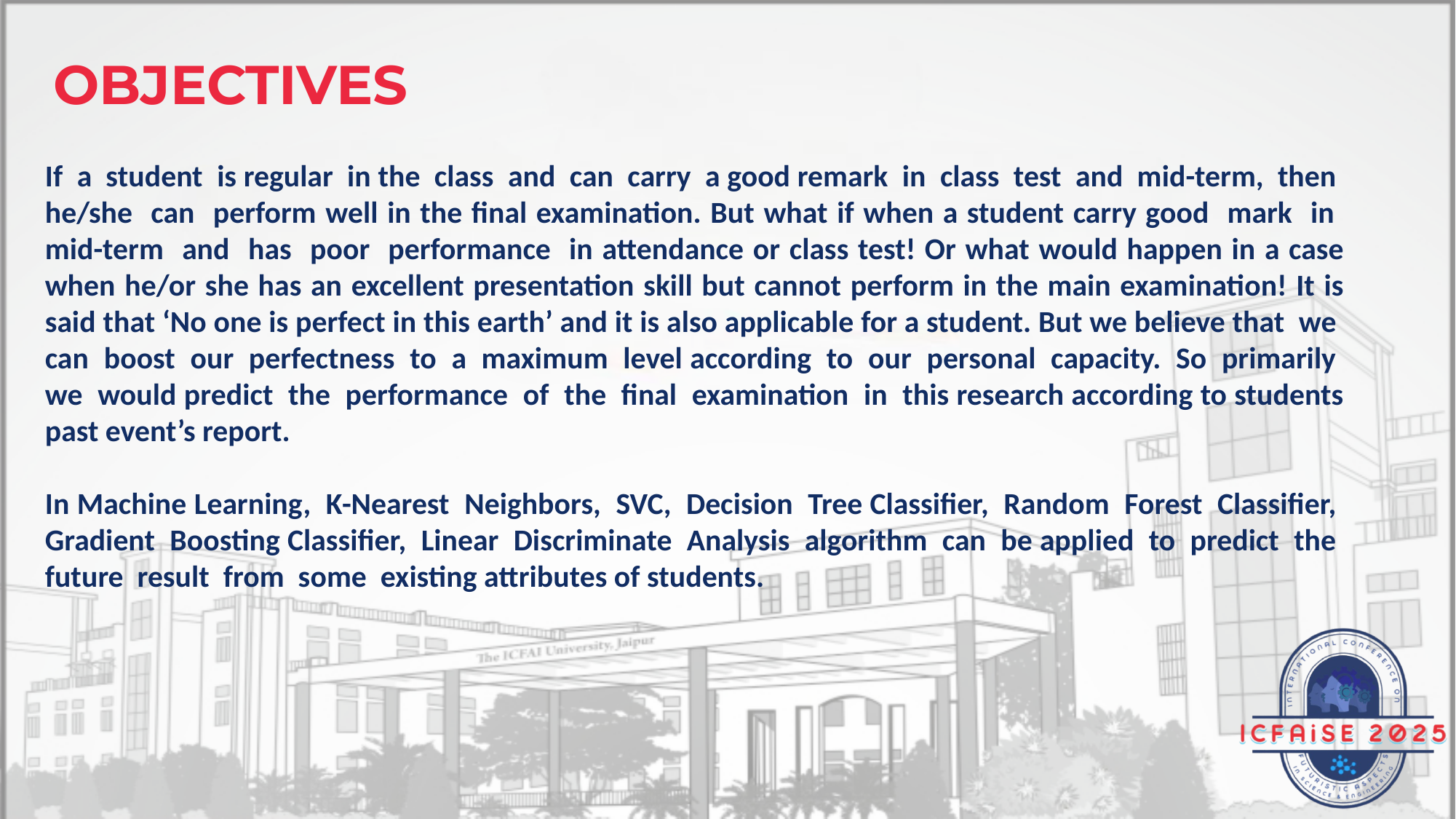

OBJECTIVES
If  a  student  is regular  in the  class  and  can  carry  a good remark  in  class  test  and  mid-term,  then  he/she  can  perform well in the final examination. But what if when a student carry good  mark  in  mid-term  and  has  poor  performance  in attendance or class test! Or what would happen in a case when he/or she has an excellent presentation skill but cannot perform in the main examination! It is said that ‘No one is perfect in this earth’ and it is also applicable for a student. But we believe that  we  can  boost  our  perfectness  to  a  maximum  level according  to  our  personal  capacity.  So  primarily  we  would predict  the  performance  of  the  final  examination  in  this research according to students past event’s report.

In Machine Learning,  K-Nearest  Neighbors,  SVC,  Decision  Tree Classifier,  Random  Forest  Classifier,  Gradient  Boosting Classifier,  Linear  Discriminate  Analysis  algorithm  can  be applied  to  predict  the  future  result  from  some  existing attributes of students.